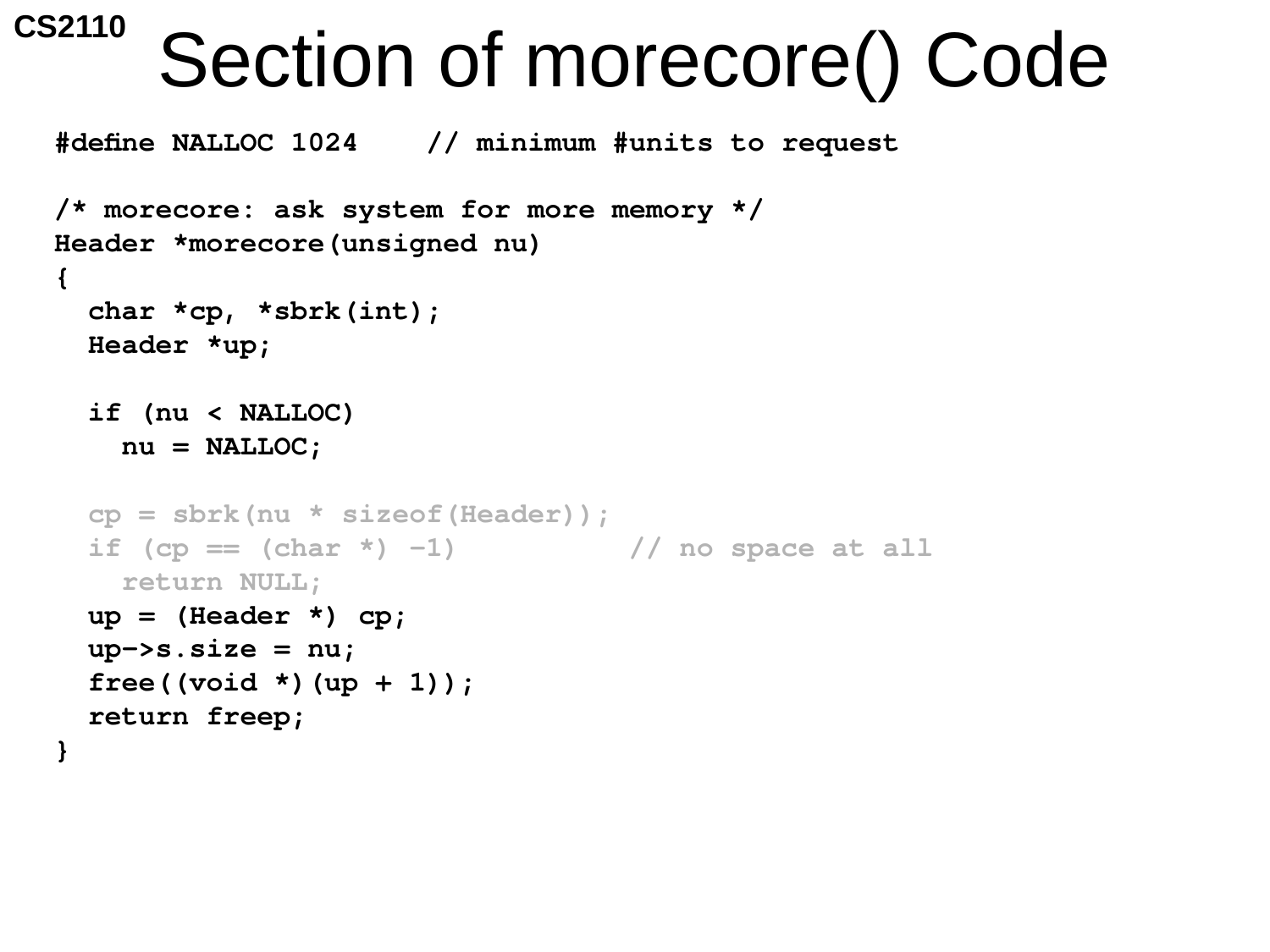

# Section of morecore() Code
#define NALLOC 1024    // minimum #units to request

/* morecore: ask system for more memory */
Header *morecore(unsigned nu)
{
  char *cp, *sbrk(int);
  Header *up;

  if (nu < NALLOC)
    nu = NALLOC;

  cp = sbrk(nu * sizeof(Header));
  if (cp == (char *) -1)          // no space at all
    return NULL;
  up = (Header *) cp;
  up->s.size = nu;
  free((void *)(up + 1));
  return freep;
}